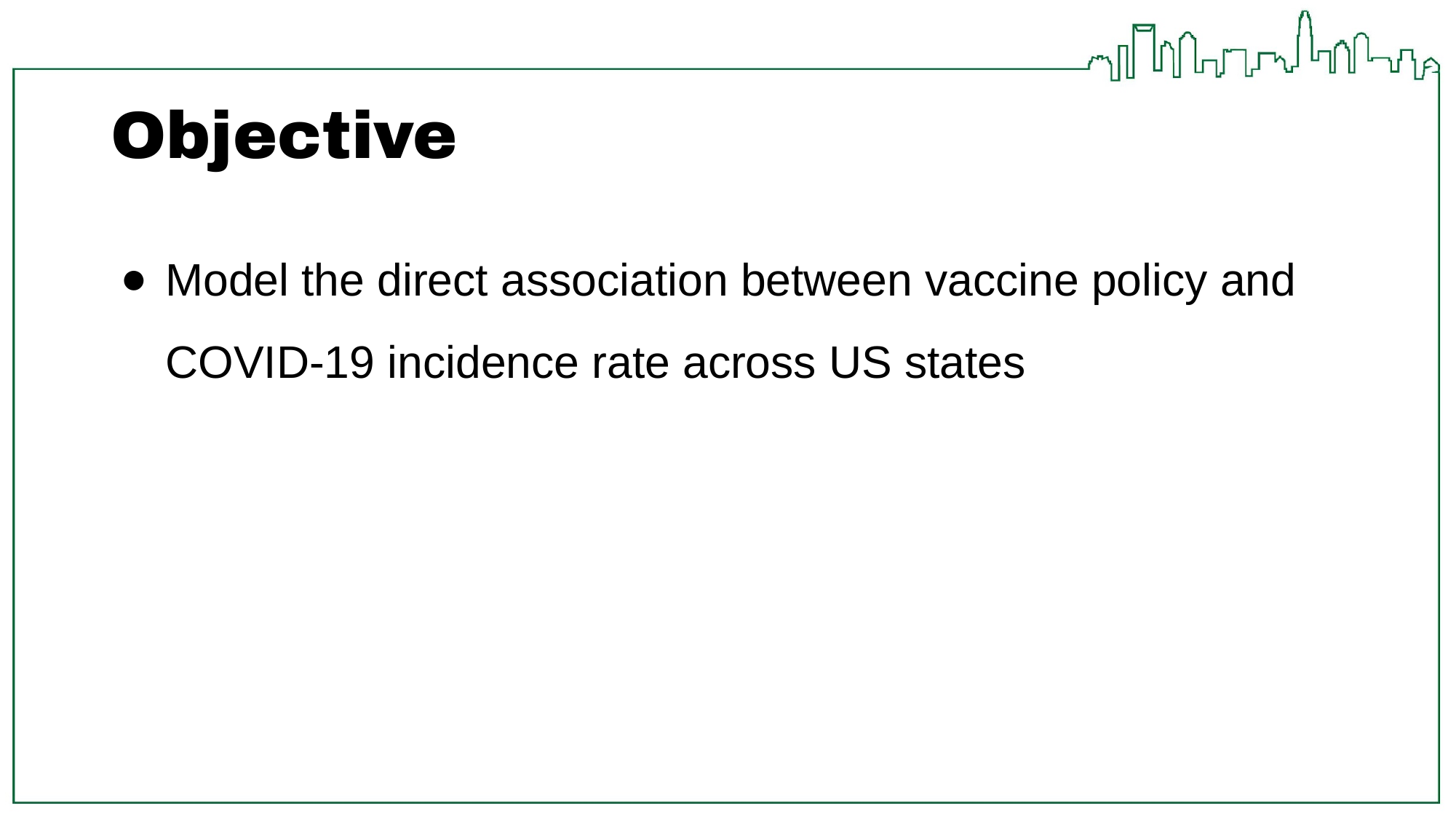

# Objective
Model the direct association between vaccine policy and COVID-19 incidence rate across US states